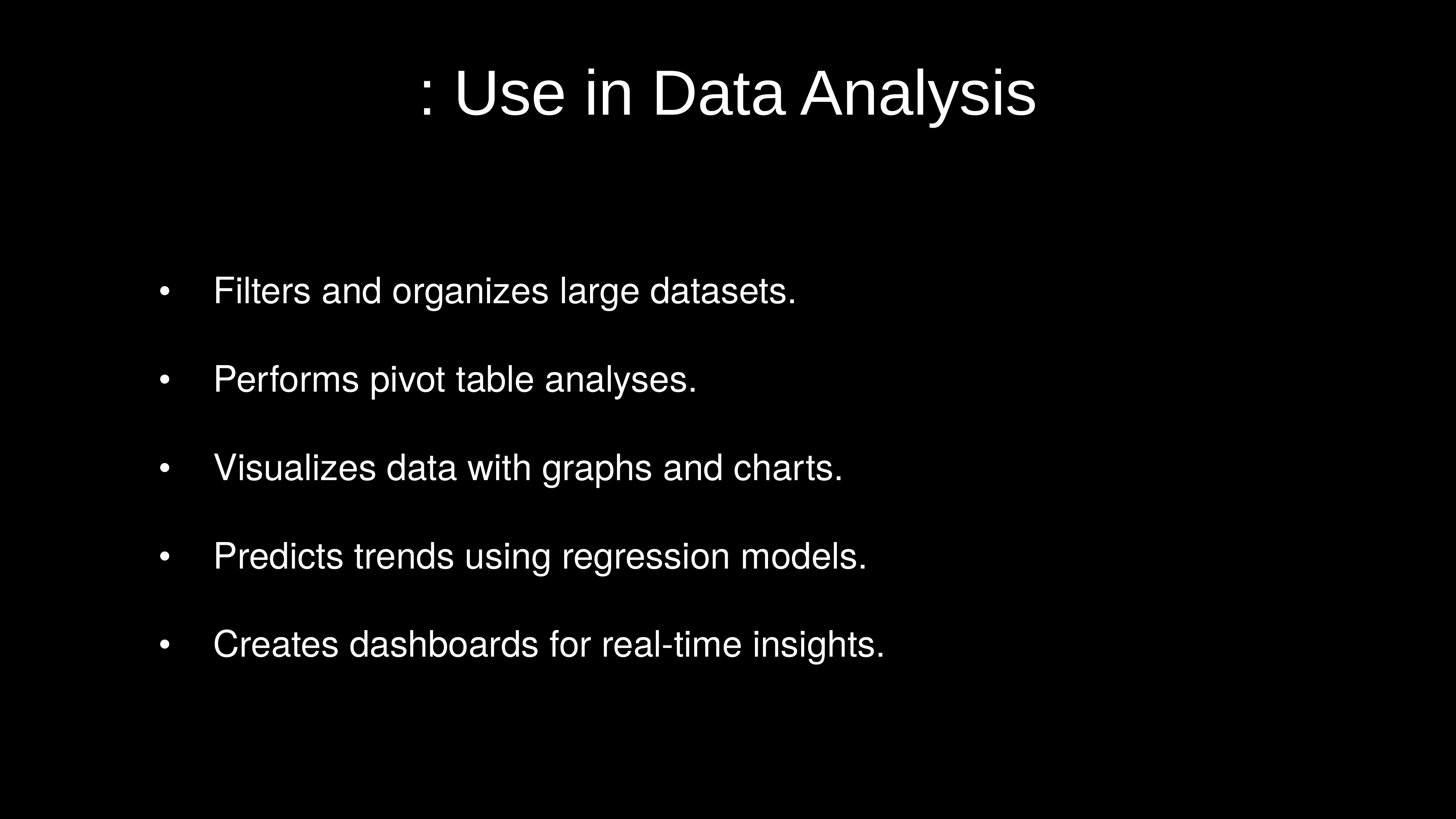

# : Use in Data Analysis
	•	Filters and organizes large datasets.
	•	Performs pivot table analyses.
	•	Visualizes data with graphs and charts.
	•	Predicts trends using regression models.
	•	Creates dashboards for real-time insights.